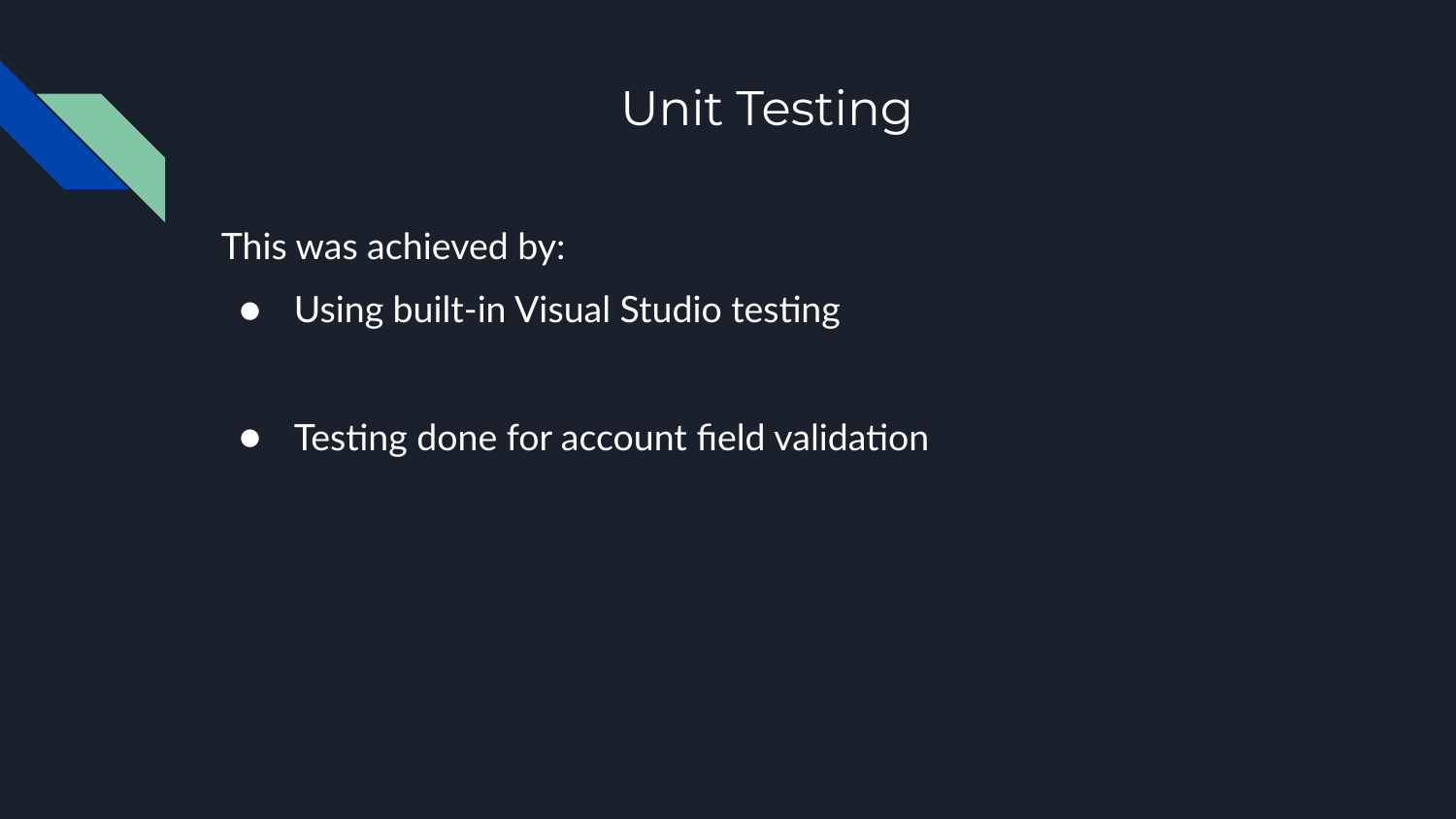

# Unit Testing
This was achieved by:
Using built-in Visual Studio testing

Testing done for account field validation